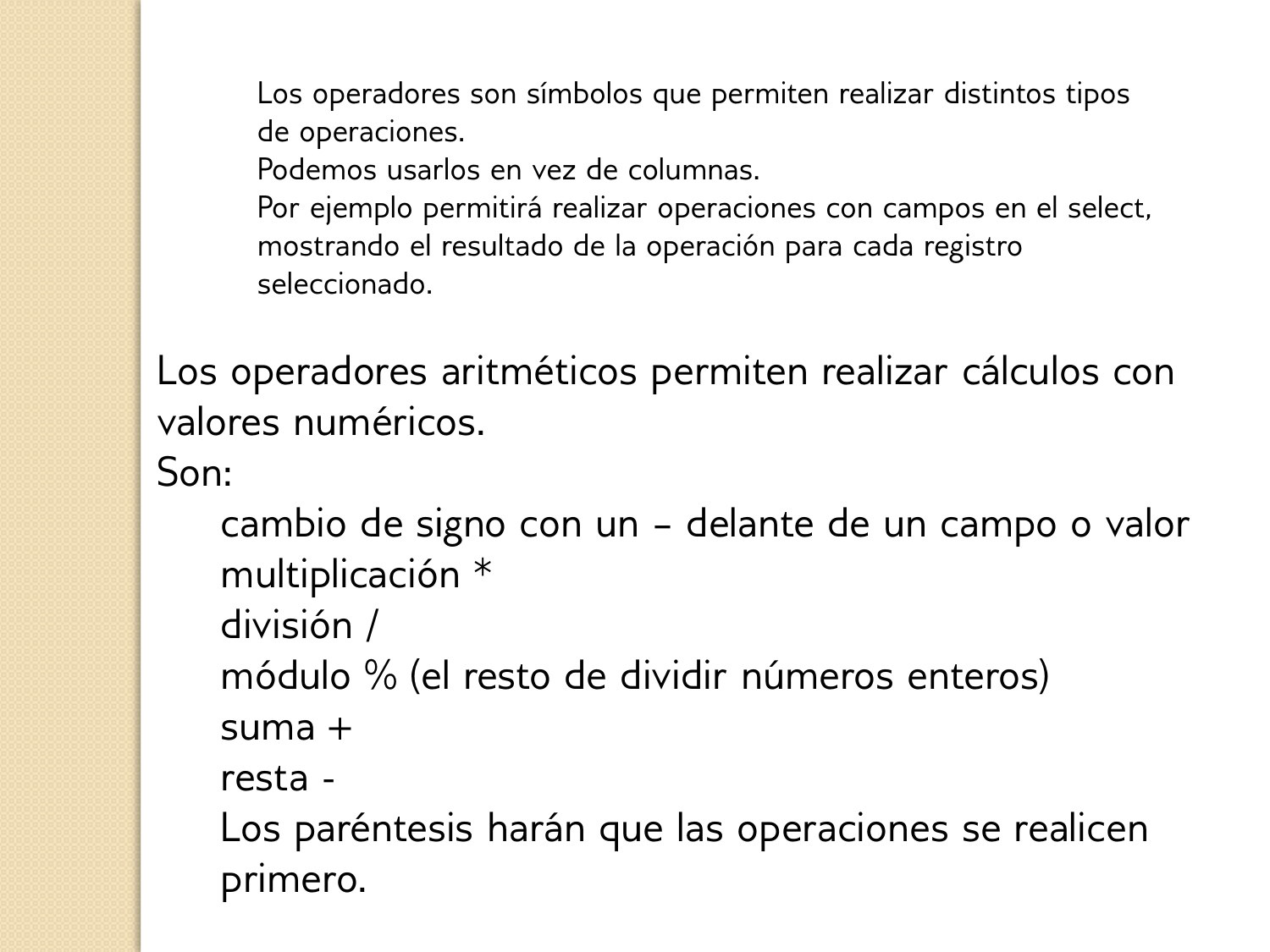

Los operadores son símbolos que permiten realizar distintos tipos de operaciones.
Podemos usarlos en vez de columnas.
Por ejemplo permitirá realizar operaciones con campos en el select, mostrando el resultado de la operación para cada registro seleccionado.
Los operadores aritméticos permiten realizar cálculos con valores numéricos.
Son:
cambio de signo con un – delante de un campo o valor
multiplicación *
división /
módulo % (el resto de dividir números enteros)
suma +
resta -
Los paréntesis harán que las operaciones se realicen primero.